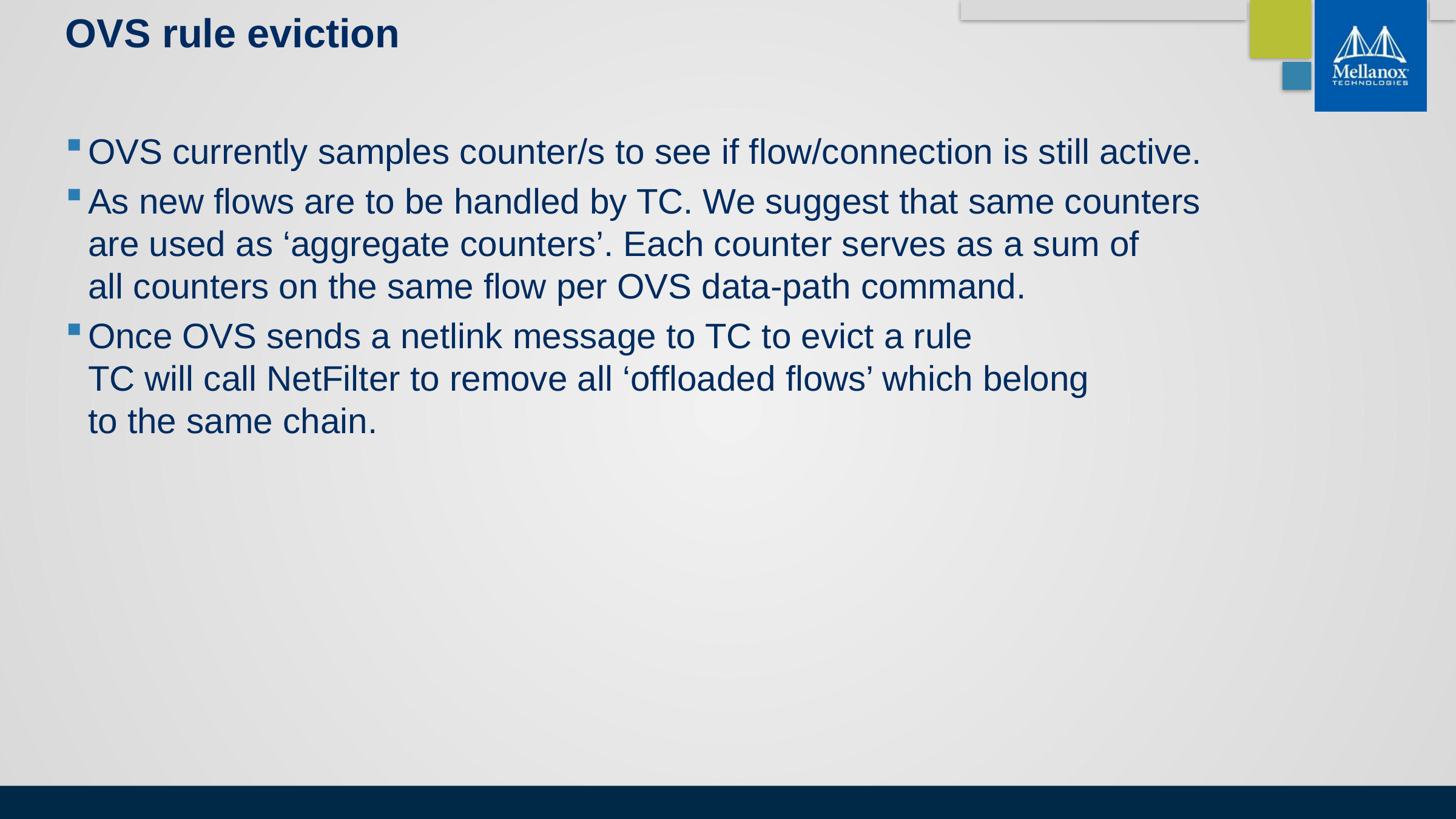

# OVS rule eviction
OVS currently samples counter/s to see if flow/connection is still active.
As new flows are to be handled by TC. We suggest that same counters
are used as ‘aggregate counters’. Each counter serves as a sum of
all counters on the same flow per OVS data-path command.
Once OVS sends a netlink message to TC to evict a rule
TC will call NetFilter to remove all ‘offloaded flows’ which belong
to the same chain.